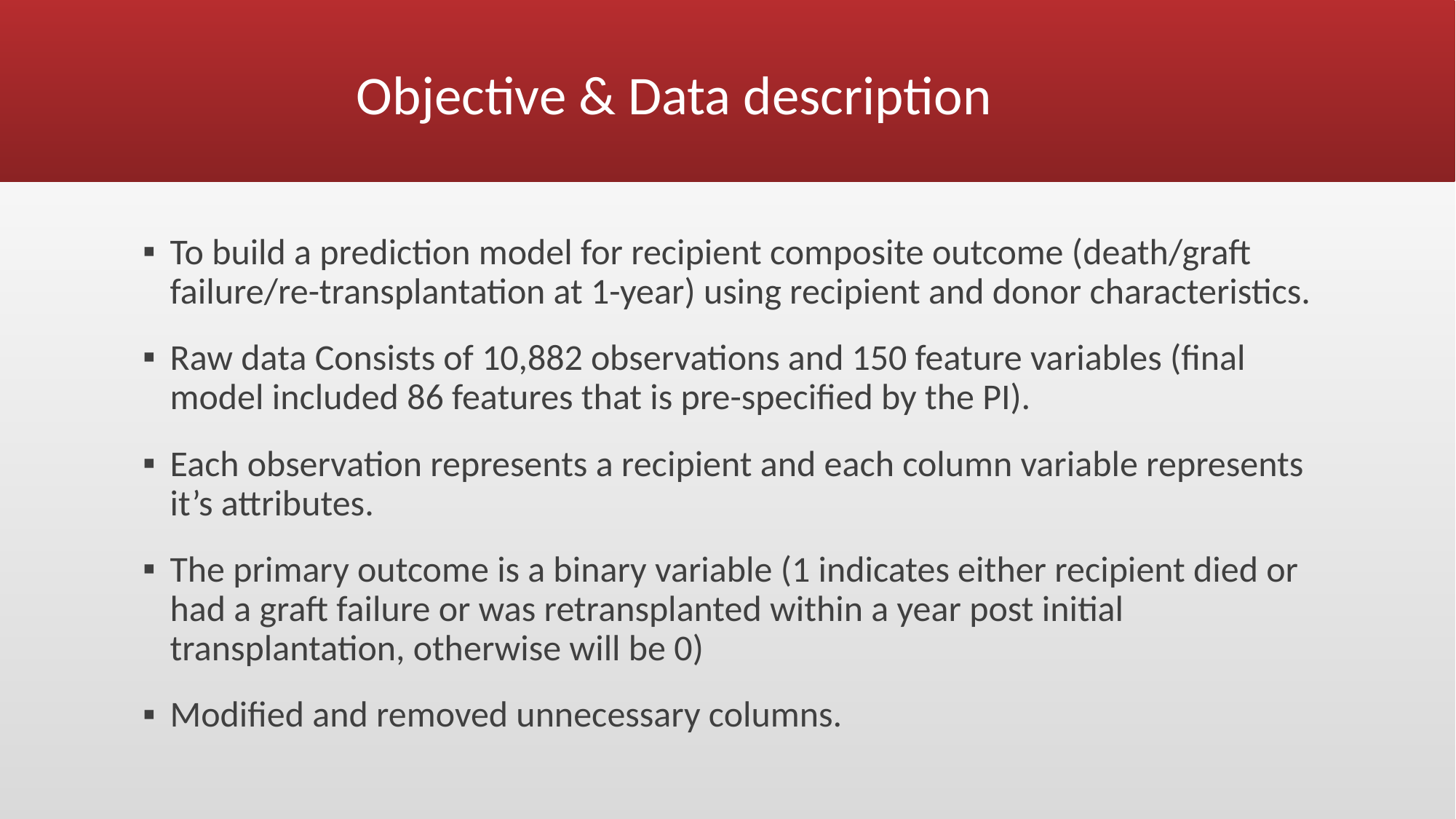

# Objective & Data description
To build a prediction model for recipient composite outcome (death/graft failure/re-transplantation at 1-year) using recipient and donor characteristics.
Raw data Consists of 10,882 observations and 150 feature variables (final model included 86 features that is pre-specified by the PI).
Each observation represents a recipient and each column variable represents it’s attributes.
The primary outcome is a binary variable (1 indicates either recipient died or had a graft failure or was retransplanted within a year post initial transplantation, otherwise will be 0)
Modified and removed unnecessary columns.